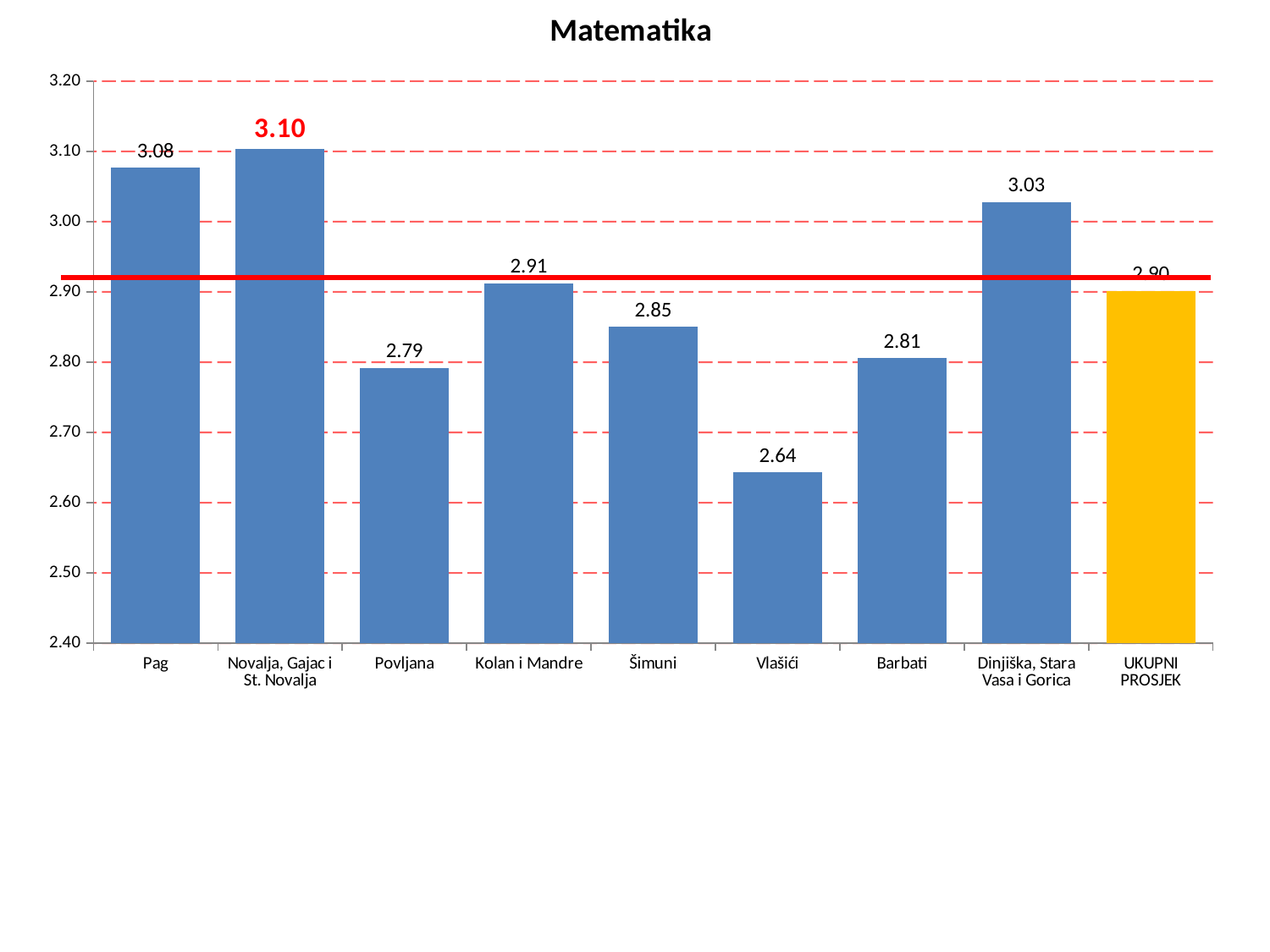

### Chart: Matematika

| Category | Matematika |
|---|---|
| Pag | 3.0767045454545454 |
| Novalja, Gajac i St. Novalja | 3.1031746031746033 |
| Povljana | 2.7916666666666665 |
| Kolan i Mandre | 2.9125 |
| Šimuni | 2.85 |
| Vlašići | 2.642857142857143 |
| Barbati | 2.8055555555555554 |
| Dinjiška, Stara Vasa i Gorica | 3.0277777777777777 |
| UKUPNI PROSJEK | 2.901279536435786 |